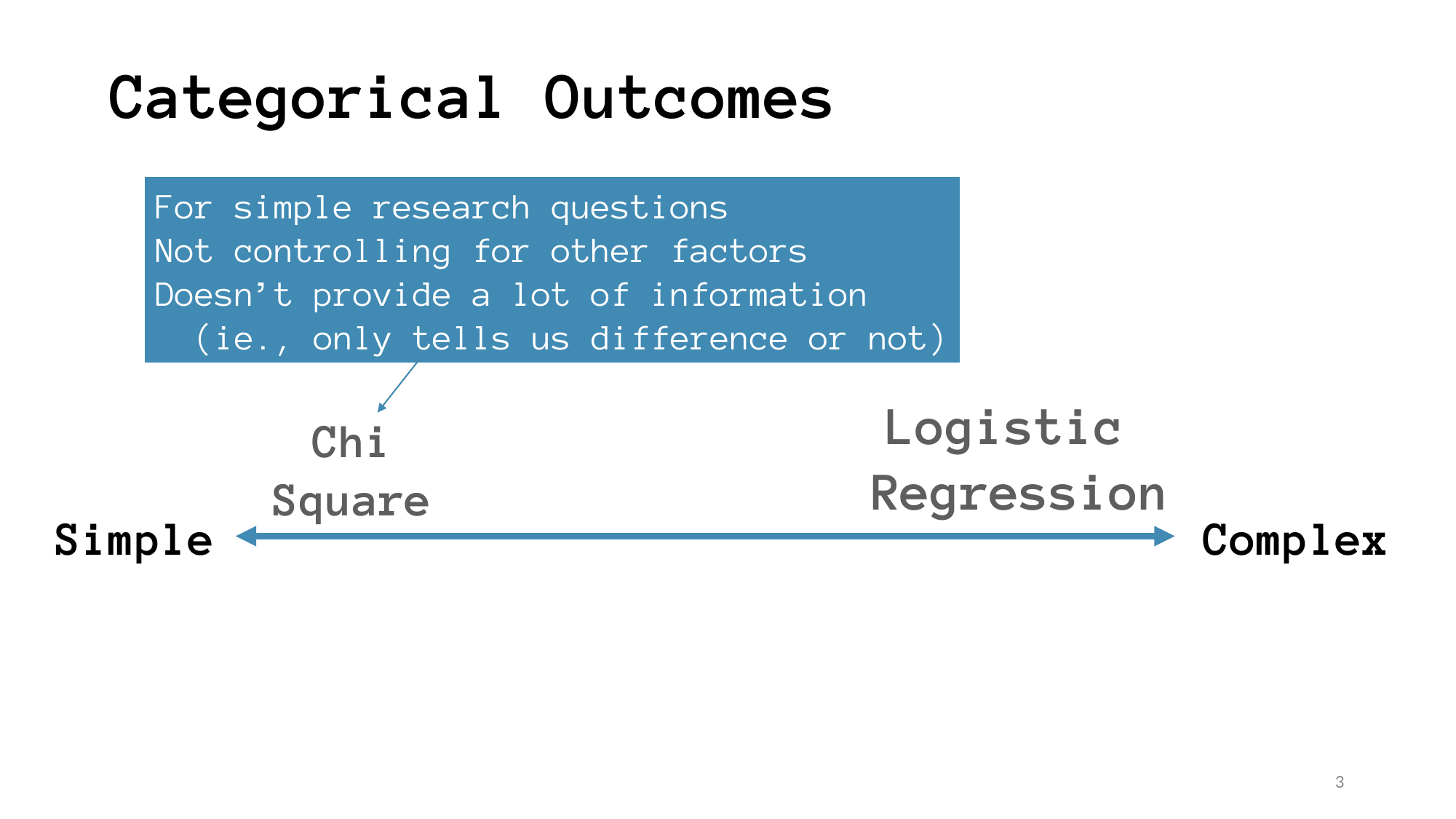

# Categorical Outcomes
For simple research questions
Not controlling for other factors
Doesn’t provide a lot of information
  (ie., only tells us difference or not)
Logistic
Regression
Chi
Square
Complex
Simple
3